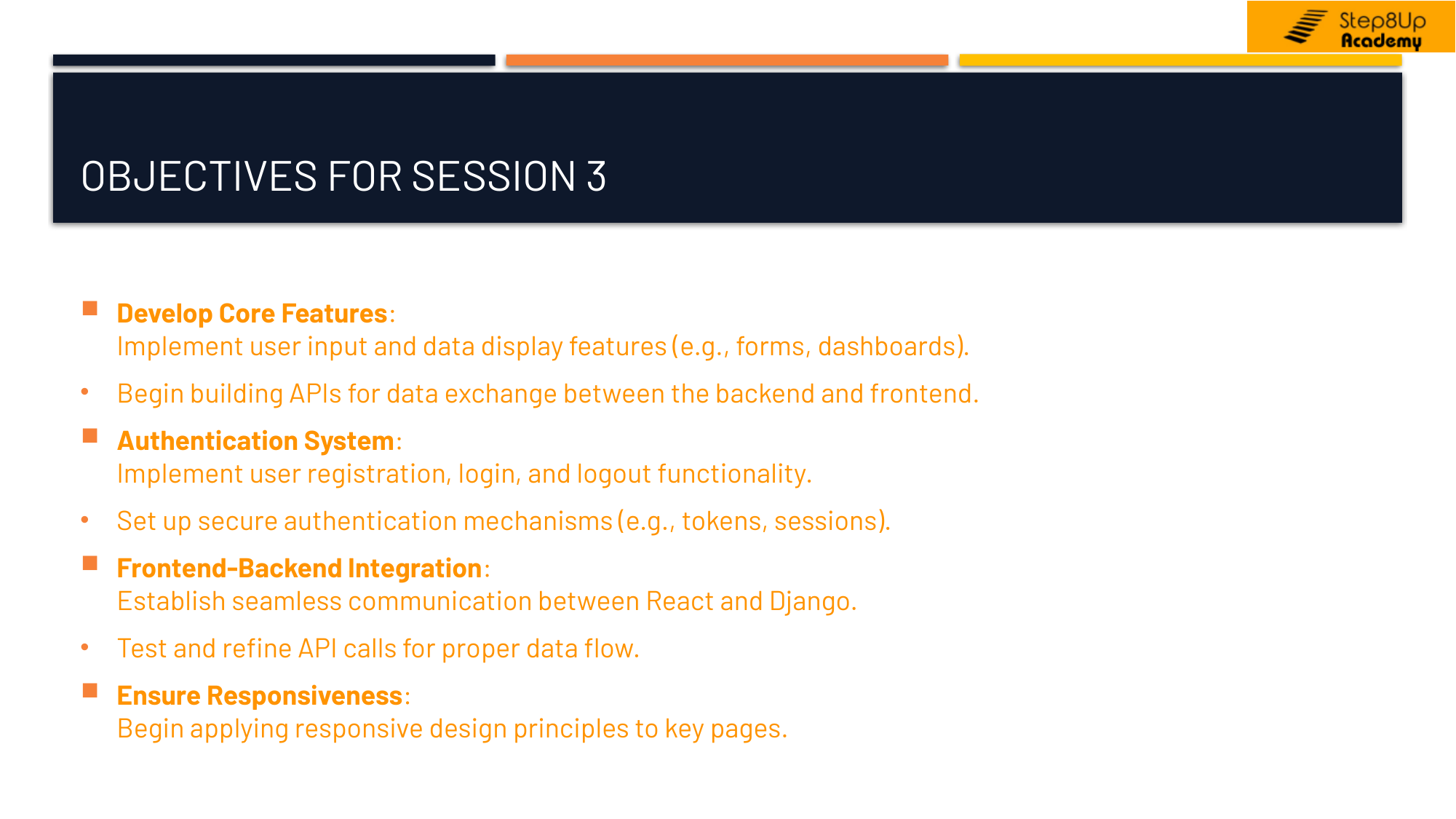

# Objectives for Session 3
Develop Core Features:
Implement user input and data display features (e.g., forms, dashboards).
Begin building APIs for data exchange between the backend and frontend.
Authentication System:
Implement user registration, login, and logout functionality.
Set up secure authentication mechanisms (e.g., tokens, sessions).
Frontend-Backend Integration:
Establish seamless communication between React and Django.
Test and refine API calls for proper data flow.
Ensure Responsiveness:
Begin applying responsive design principles to key pages.